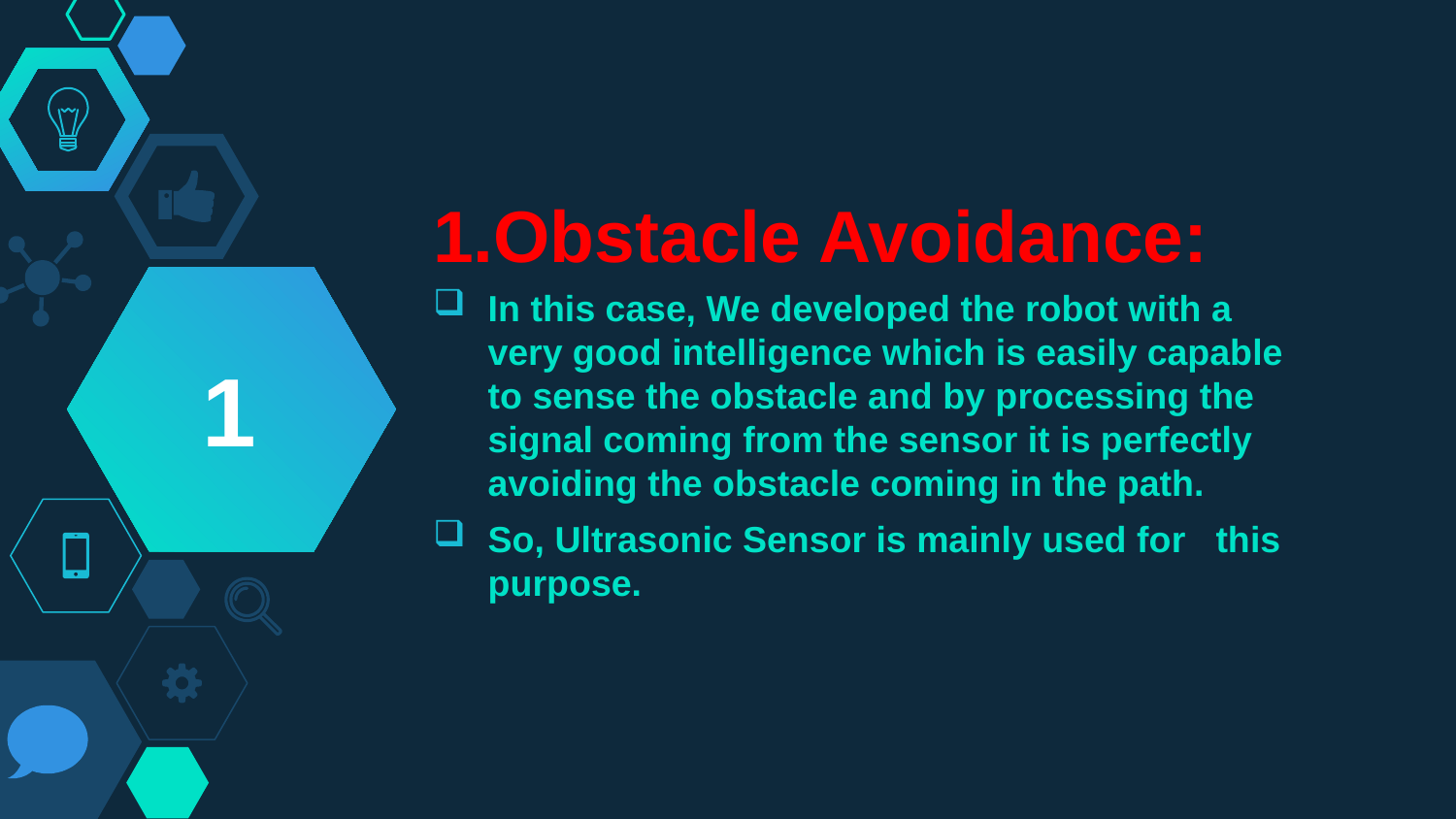

# 1.Obstacle Avoidance:
1
In this case, We developed the robot with a very good intelligence which is easily capable to sense the obstacle and by processing the signal coming from the sensor it is perfectly avoiding the obstacle coming in the path.
So, Ultrasonic Sensor is mainly used for   this purpose.